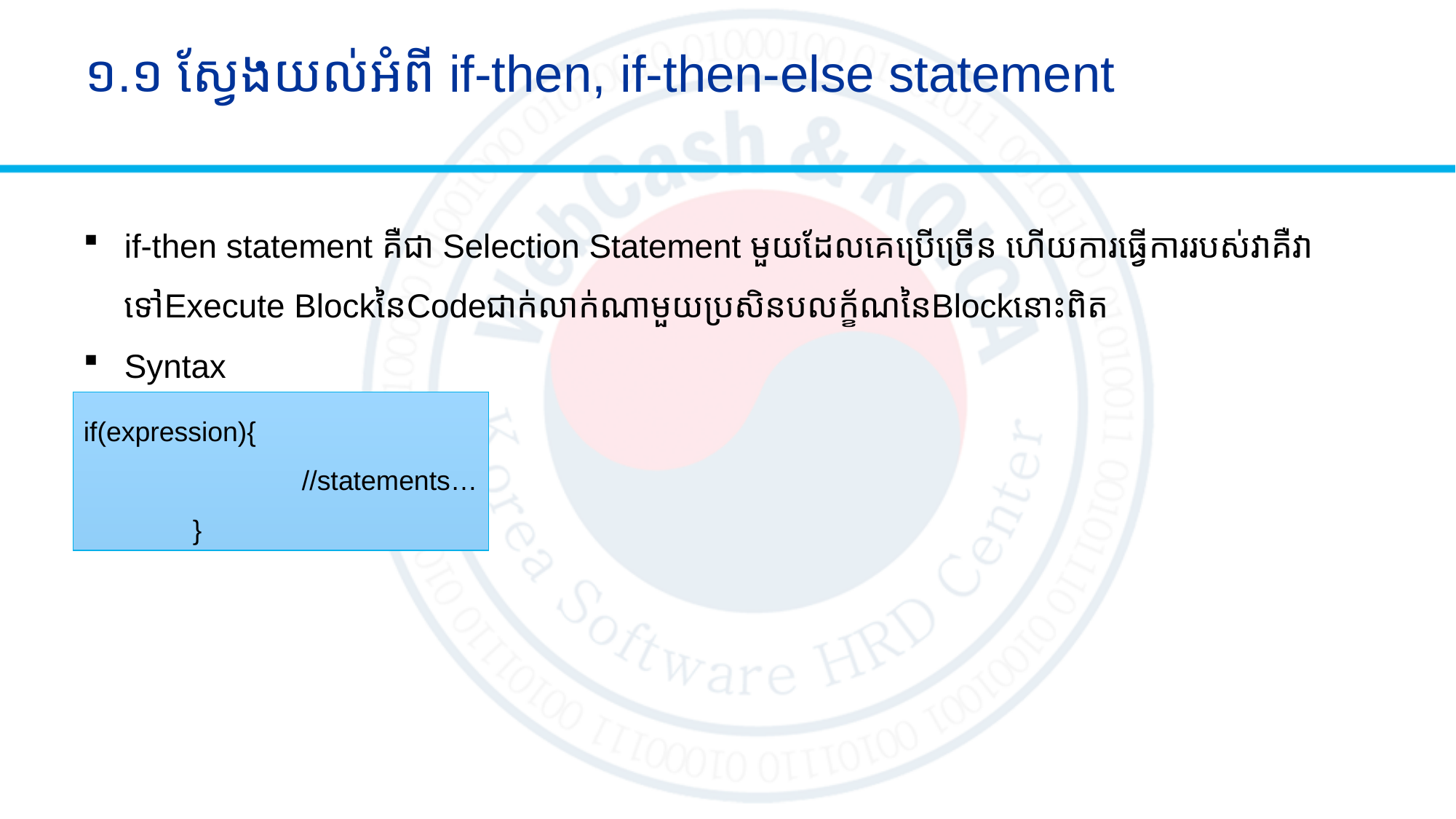

# ១.១ ស្វែងយល់អំពី if-then, if-then-else statement
if-then statement គឺជា​ Selection Statement មួយដែលគេប្រើច្រើន ហើយការធ្វើការរបស់វាគឺវាទៅExecute BlockនៃCodeជាក់លាក់ណាមួយប្រសិនបលក្ខ័ណនៃBlockនោះពិត
Syntax
if(expression){
		//statements…
	}